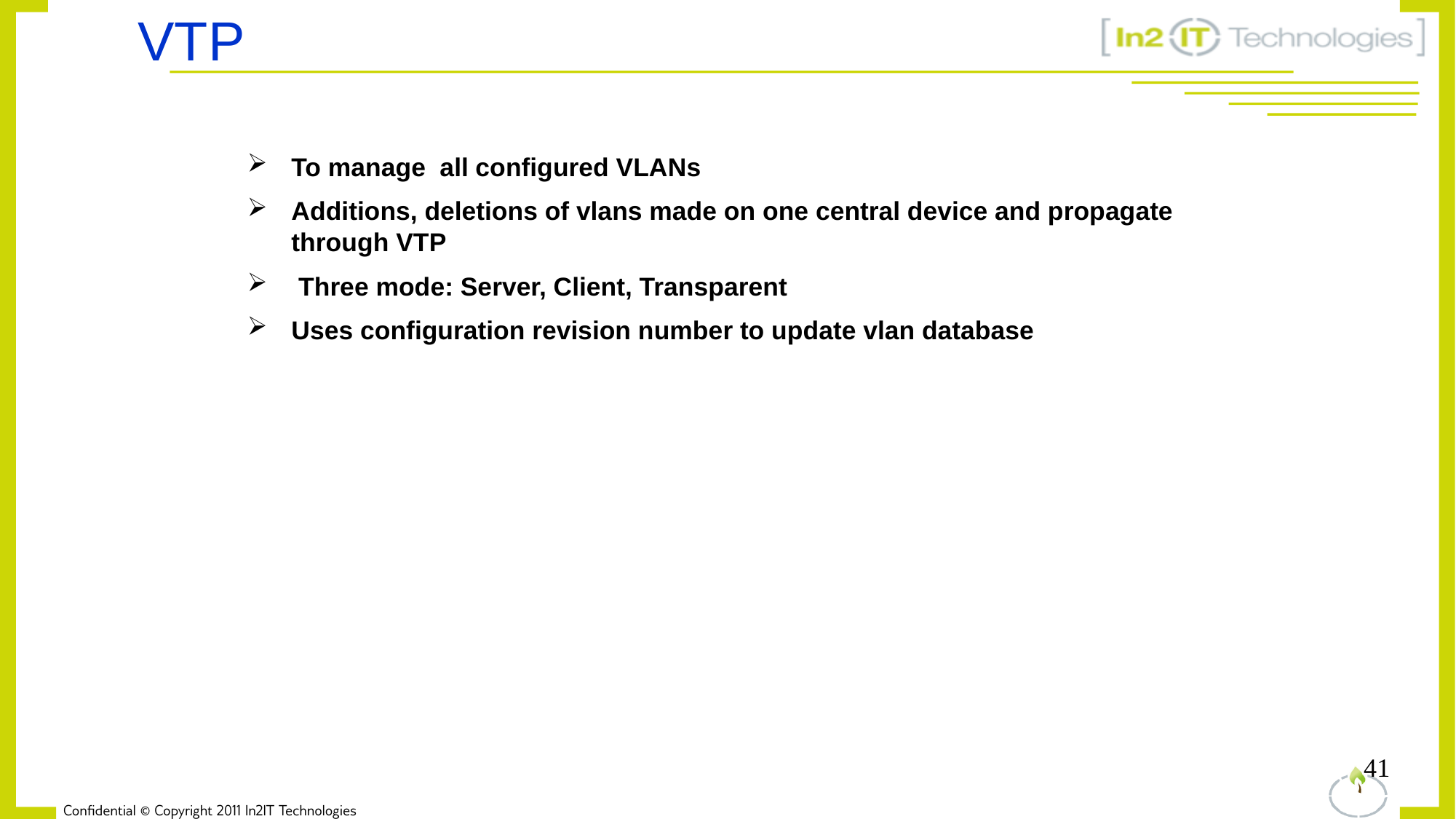

# VTP
To manage  all configured VLANs
Additions, deletions of vlans made on one central device and propagate through VTP
 Three mode: Server, Client, Transparent
Uses configuration revision number to update vlan database
41